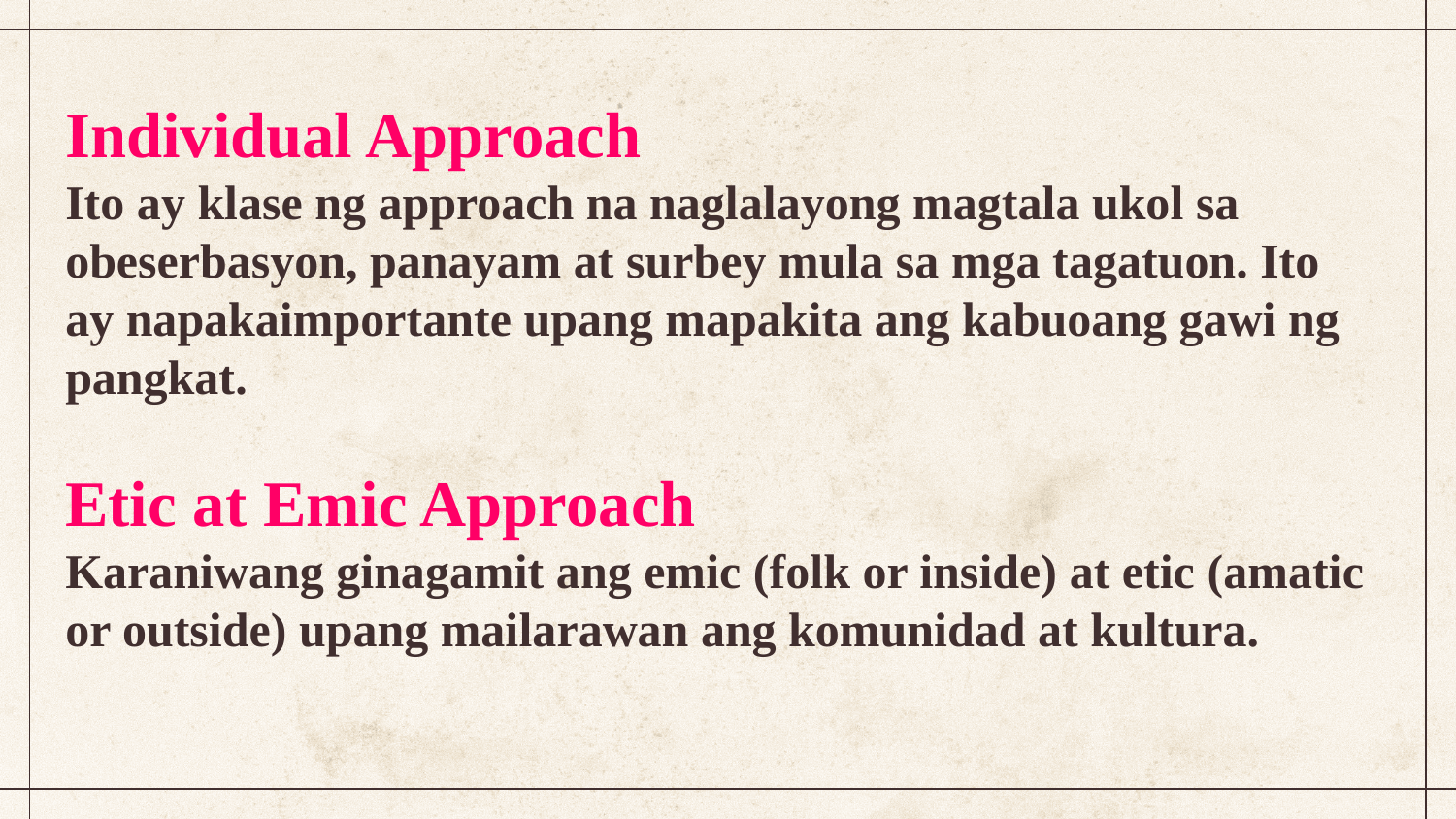

Individual Approach
Ito ay klase ng approach na naglalayong magtala ukol sa obeserbasyon, panayam at surbey mula sa mga tagatuon. Ito ay napakaimportante upang mapakita ang kabuoang gawi ng pangkat.

Etic at Emic Approach
Karaniwang ginagamit ang emic (folk or inside) at etic (amatic or outside) upang mailarawan ang komunidad at kultura.